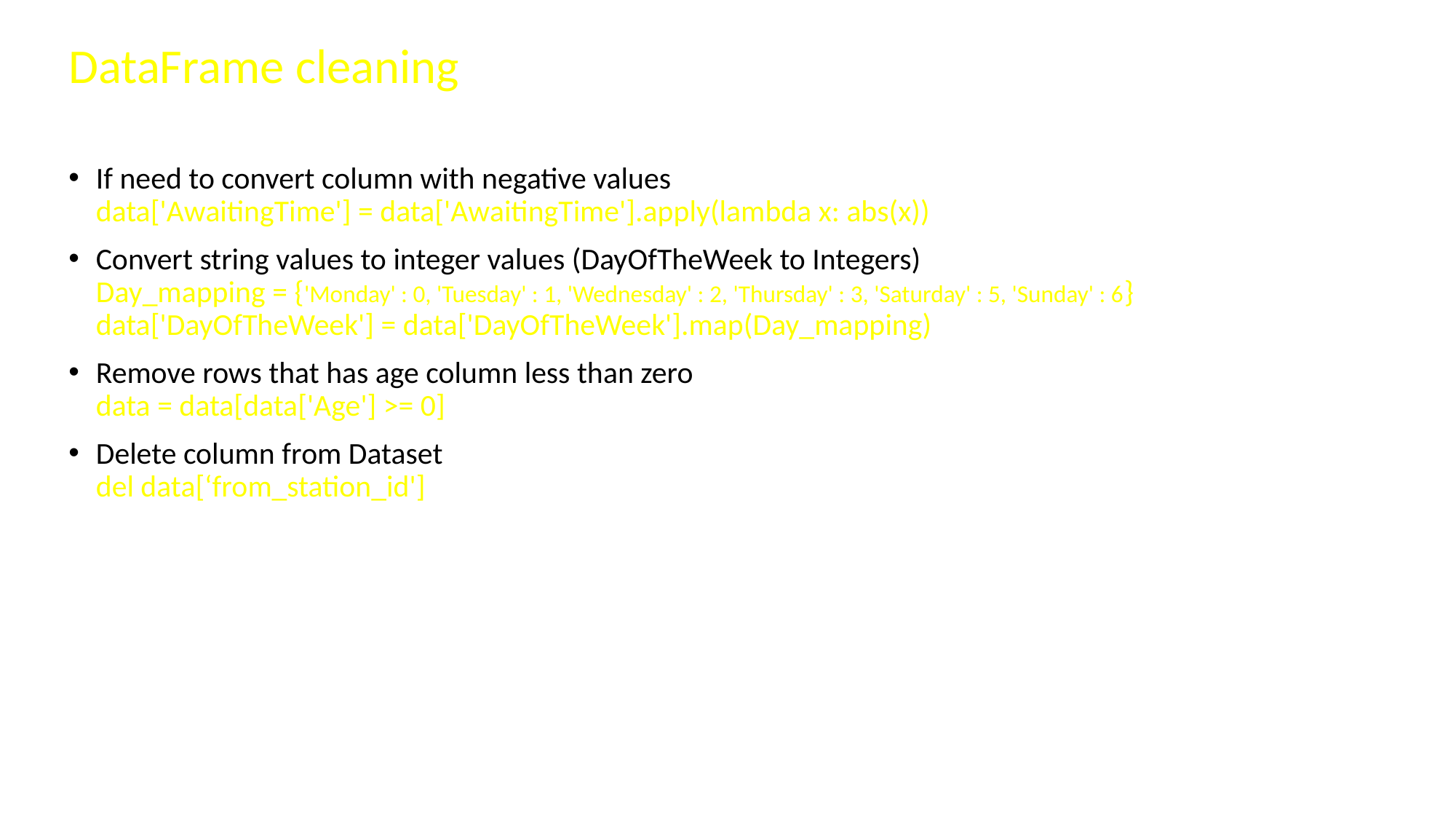

DataFrame cleaning
If need to convert column with negative values
data['AwaitingTime'] = data['AwaitingTime'].apply(lambda x: abs(x))
Convert string values to integer values (DayOfTheWeek to Integers)
Day_mapping = {'Monday' : 0, 'Tuesday' : 1, 'Wednesday' : 2, 'Thursday' : 3, 'Saturday' : 5, 'Sunday' : 6}
data['DayOfTheWeek'] = data['DayOfTheWeek'].map(Day_mapping)
Remove rows that has age column less than zero
data = data[data['Age'] >= 0]
Delete column from Dataset
del data[‘from_station_id']